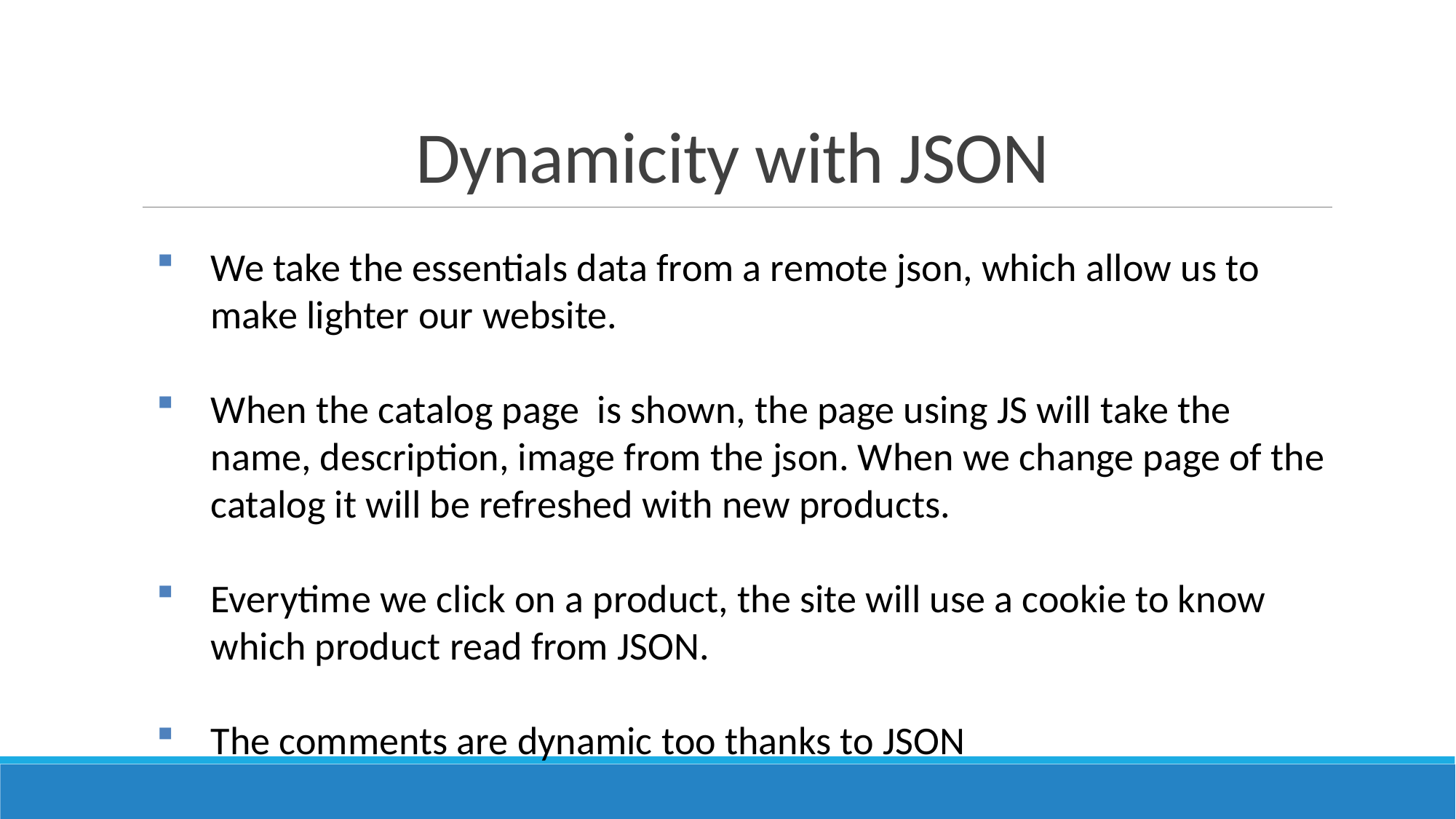

# Dynamicity with JSON
We take the essentials data from a remote json, which allow us to make lighter our website.

When the catalog page  is shown, the page using JS will take the name, description, image from the json. When we change page of the catalog it will be refreshed with new products.

Everytime we click on a product, the site will use a cookie to know which product read from JSON.

The comments are dynamic too thanks to JSON